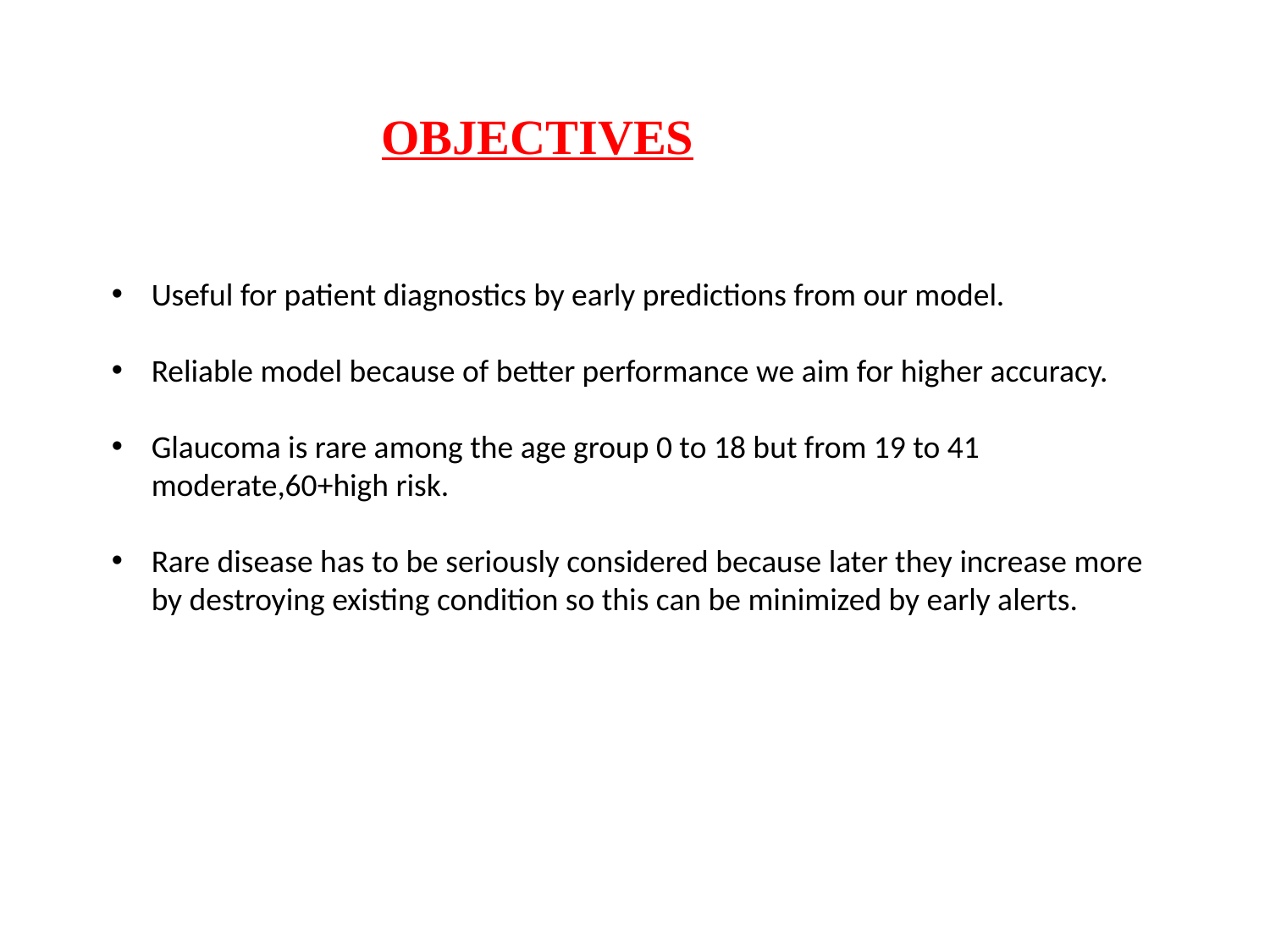

OBJECTIVES

Useful for patient diagnostics by early predictions from our model.

Reliable model because of better performance we aim for higher accuracy.

Glaucoma is rare among the age group 0 to 18 but from 19 to 41 moderate,60+high risk.

Rare disease has to be seriously considered because later they increase more by destroying existing condition so this can be minimized by early alerts.